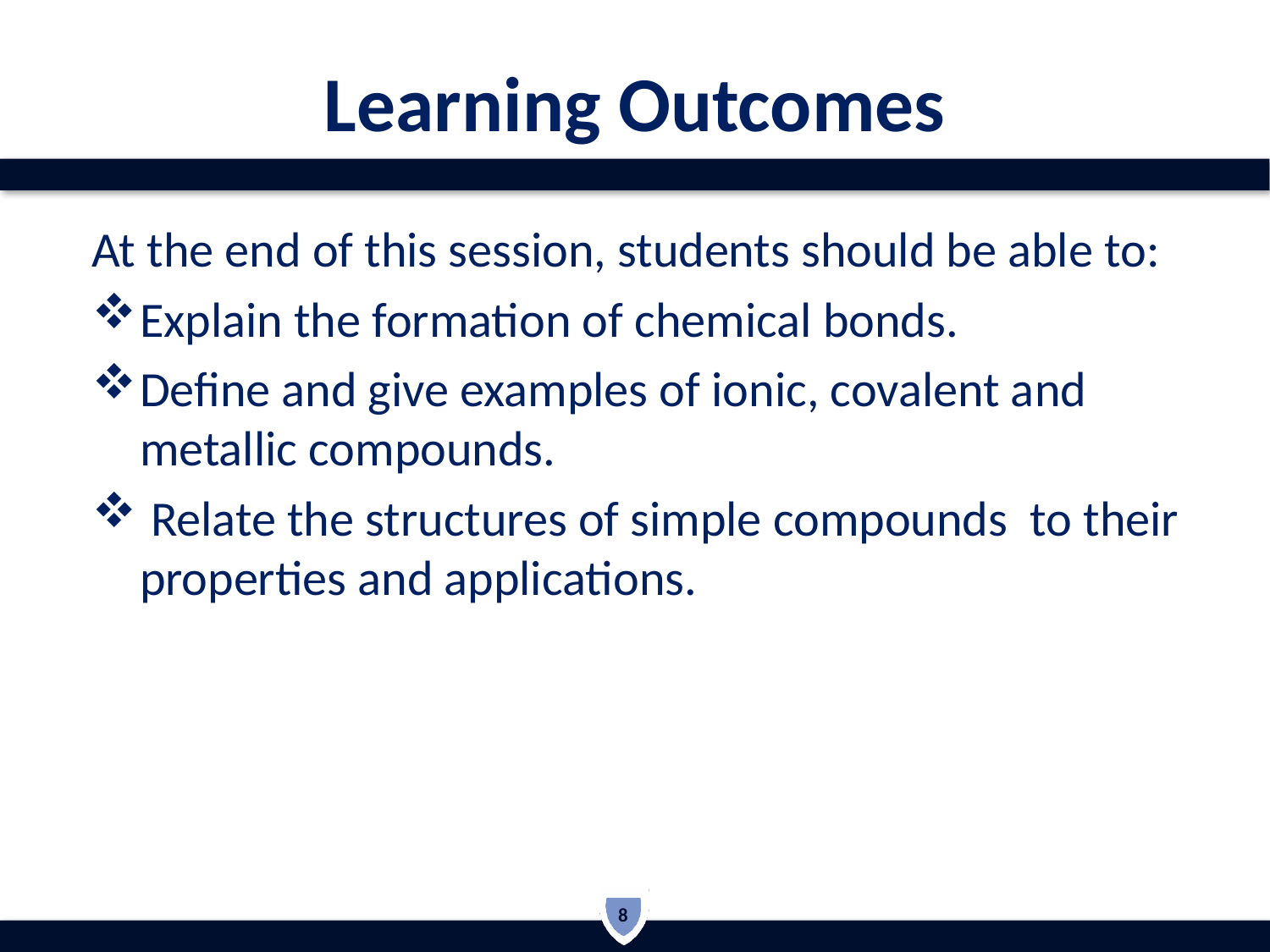

# Learning Outcomes
At the end of this session, students should be able to:
Explain the formation of chemical bonds.
Define and give examples of ionic, covalent and metallic compounds.
 Relate the structures of simple compounds  to their  properties and applications.
8